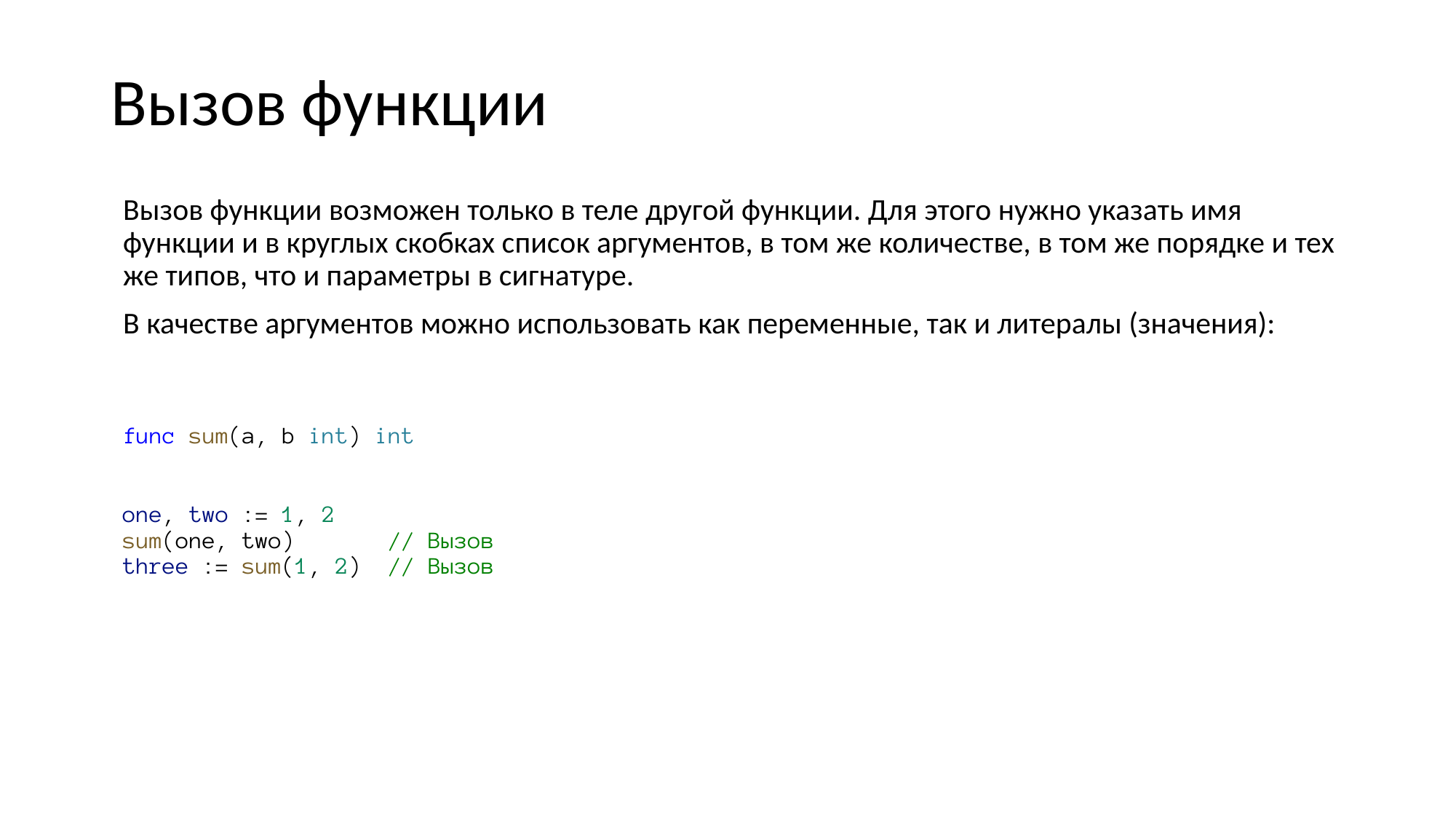

# Вызов функции
Вызов функции возможен только в теле другой функции. Для этого нужно указать имя функции и в круглых скобках список аргументов, в том же количестве, в том же порядке и тех же типов, что и параметры в сигнатуре.
В качестве аргументов можно использовать как переменные, так и литералы (значения):

func sum(a, b int) int

one, two := 1, 2
sum(one, two)       // Вызов
three := sum(1, 2)  // Вызов